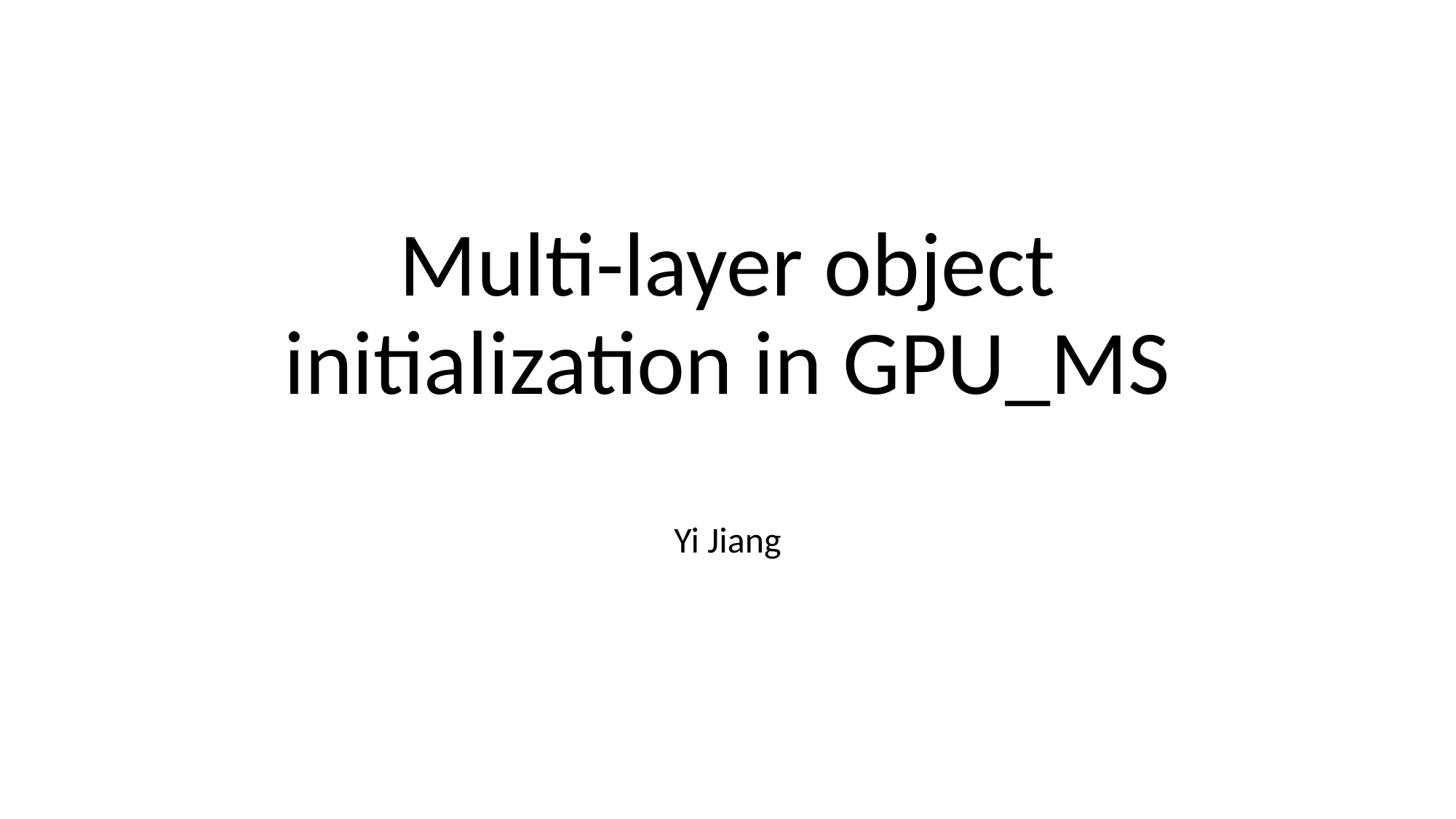

# Multi-layer object initialization in GPU_MS
Yi Jiang